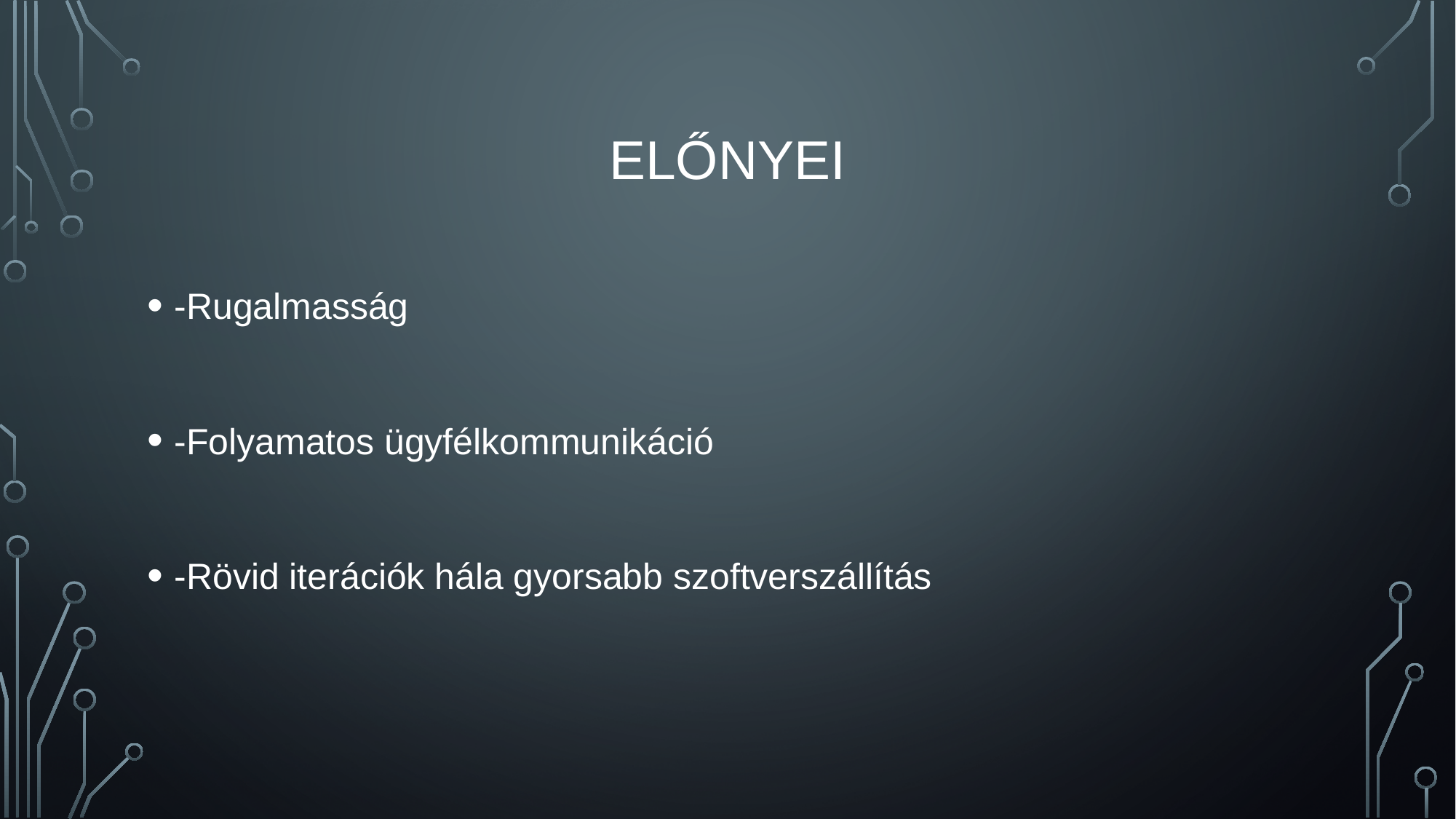

# előnyei
-Rugalmasság

-Folyamatos ügyfélkommunikáció

-Rövid iterációk hála gyorsabb szoftverszállítás